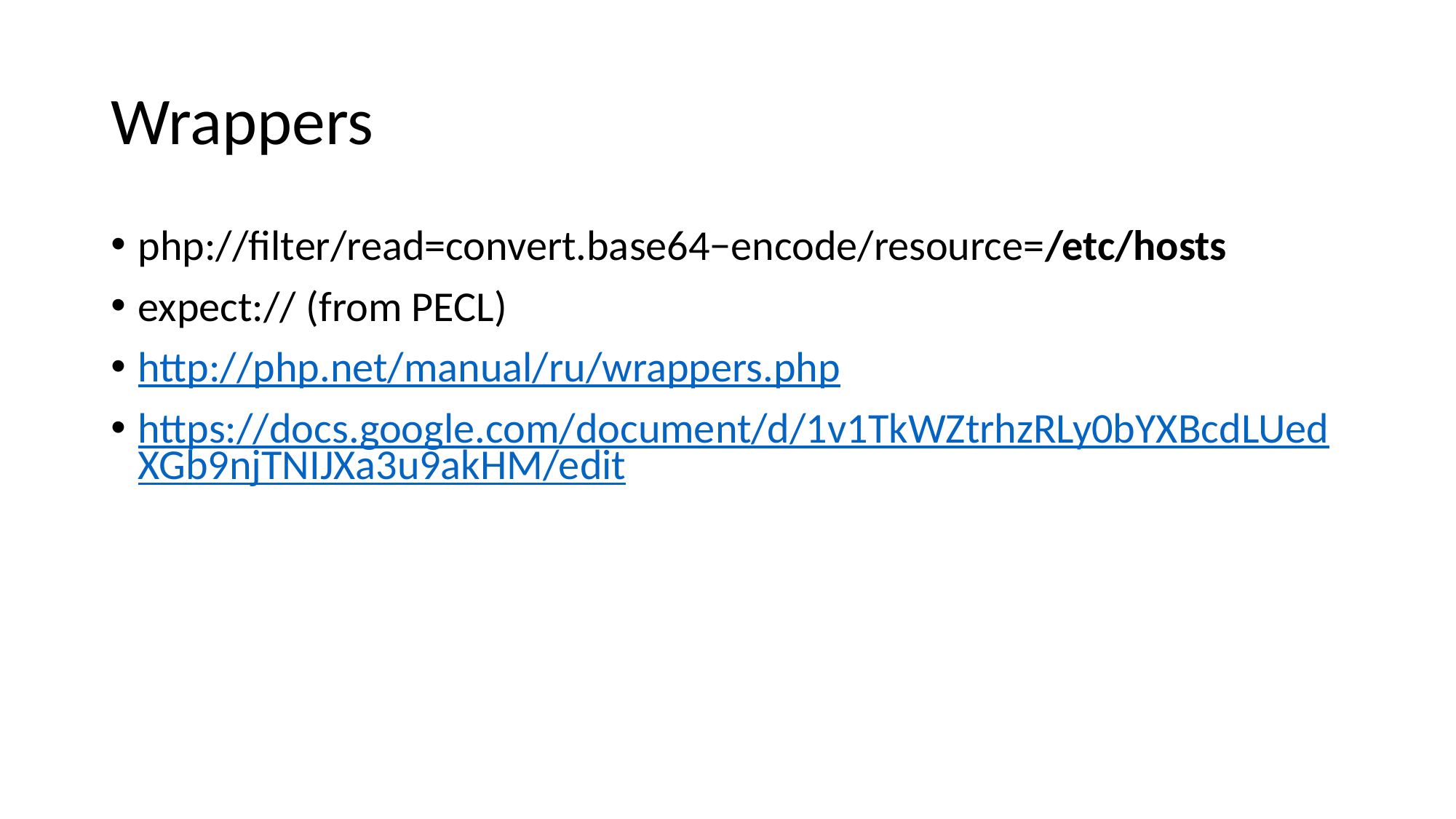

# Wrappers
php://filter/read=convert.base64−encode/resource=/etc/hosts
expect:// (from PECL)
http://php.net/manual/ru/wrappers.php
https://docs.google.com/document/d/1v1TkWZtrhzRLy0bYXBcdLUedXGb9njTNIJXa3u9akHM/edit